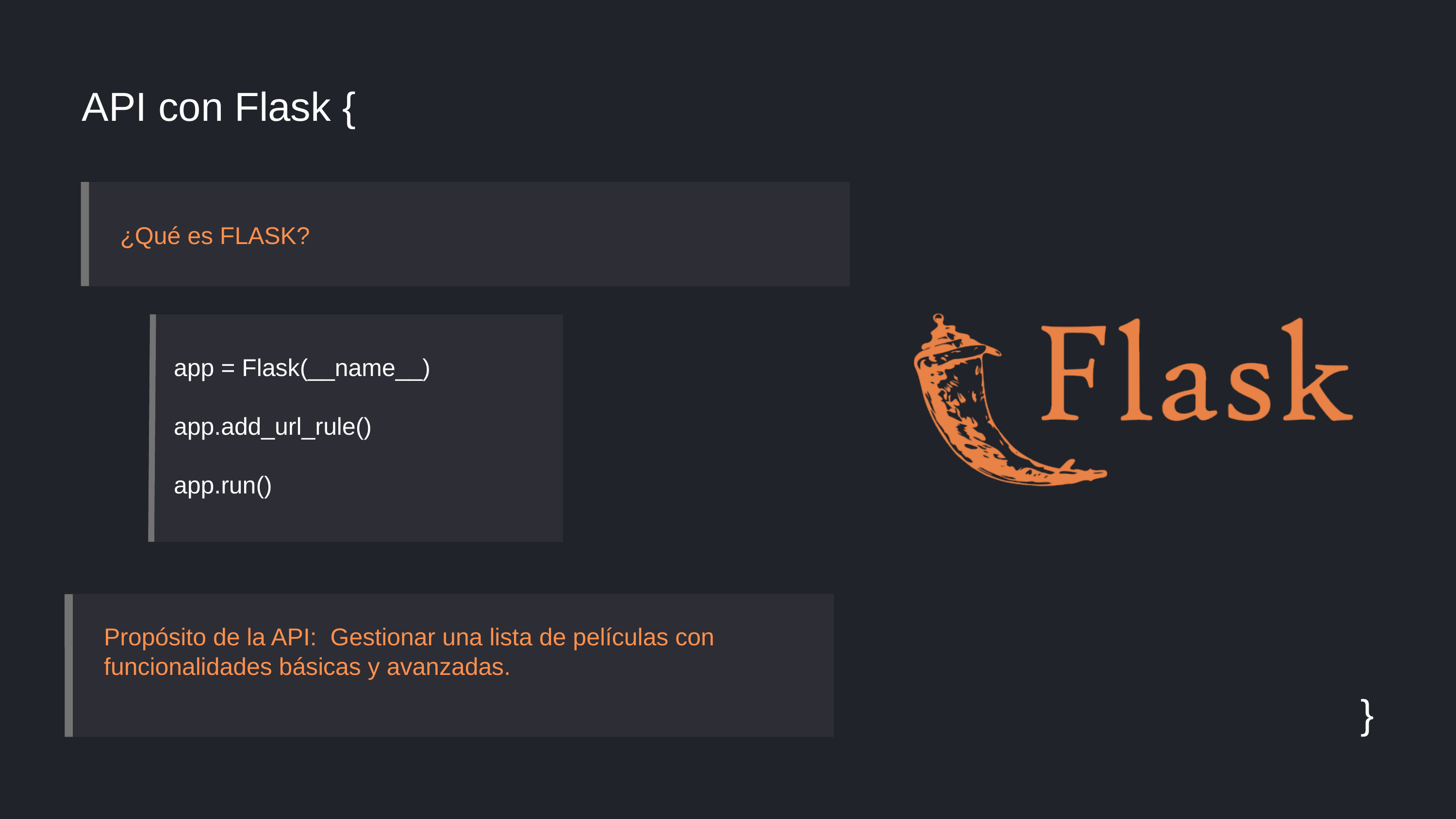

API con Flask {

¿Qué es FLASK?

app = Flask(__name__)

app.add_url_rule()

app.run()

Propósito de la API:  Gestionar una lista de películas con funcionalidades básicas y avanzadas.
}